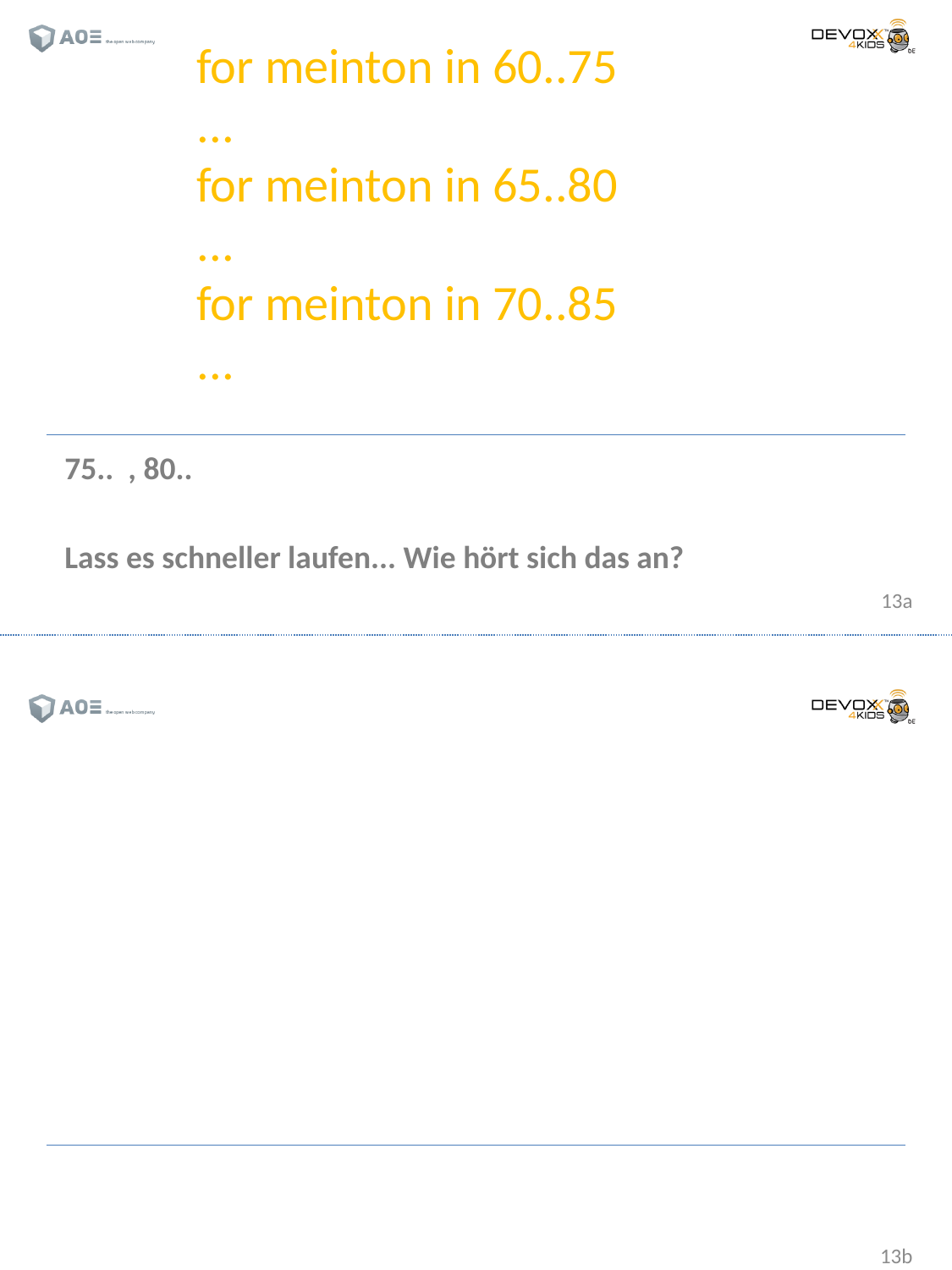

for meinton in 60..75
...
for meinton in 65..80
...
for meinton in 70..85
...

75..  , 80..

Lass es schneller laufen... Wie hört sich das an?